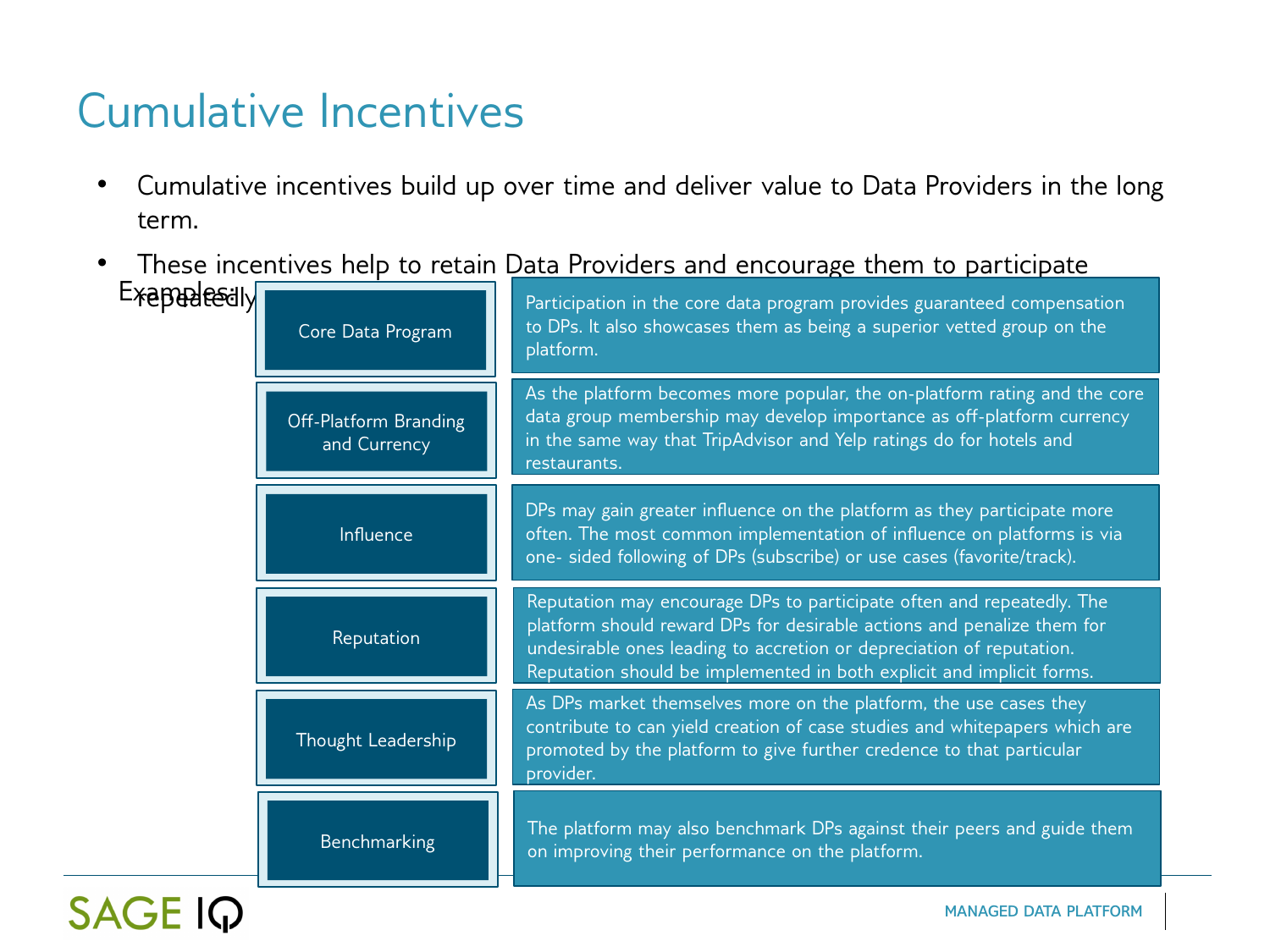

Cumulative Incentives
Cumulative incentives build up over time and deliver value to Data Providers in the long term.
These incentives help to retain Data Providers and encourage them to participate repeatedly.

Examples:

Participation in the core data program provides guaranteed compensation to DPs. It also showcases them as being a superior vetted group on the platform.

Core Data Program

As the platform becomes more popular, the on-platform rating and the core data group membership may develop importance as off-platform currency in the same way that TripAdvisor and Yelp ratings do for hotels and restaurants.

Off-Platform Branding and Currency

DPs may gain greater influence on the platform as they participate more often. The most common implementation of influence on platforms is via one- sided following of DPs (subscribe) or use cases (favorite/track).

Influence

Reputation may encourage DPs to participate often and repeatedly. The platform should reward DPs for desirable actions and penalize them for undesirable ones leading to accretion or depreciation of reputation. Reputation should be implemented in both explicit and implicit forms.

Reputation

As DPs market themselves more on the platform, the use cases they contribute to can yield creation of case studies and whitepapers which are promoted by the platform to give further credence to that particular provider.

Thought Leadership

The platform may also benchmark DPs against their peers and guide them on improving their performance on the platform.

Benchmarking
27